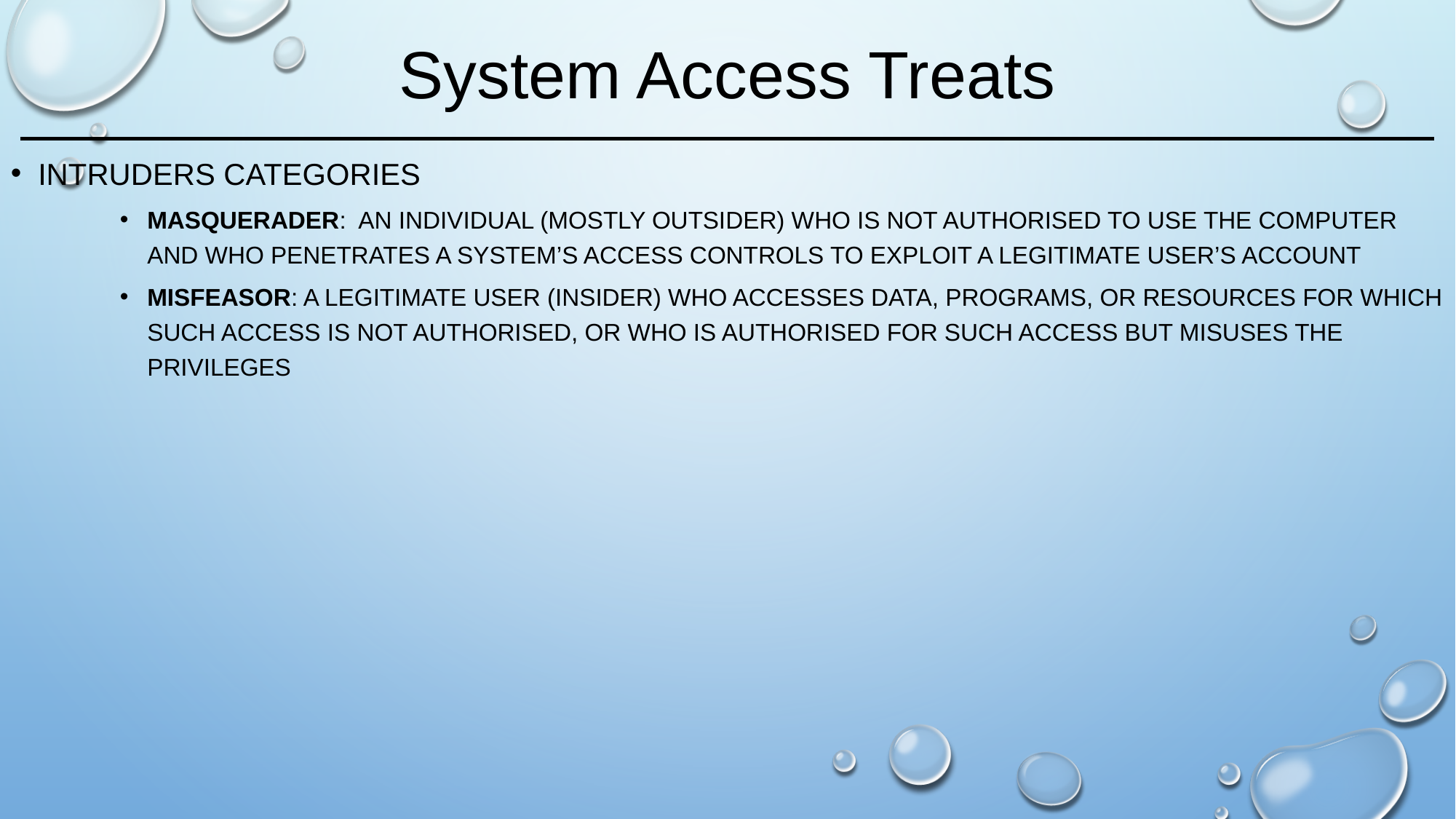

# System Access Treats
Intruders categories
Masquerader:  An individual (mostly outsider) who is not authorised to use the computer and who penetrates a system’s access controls to exploit a legitimate user’s account
Misfeasor: A legitimate user (insider) who accesses data, programs, or resources for which such access is not authorised, or who is authorised for such access but misuses the privileges